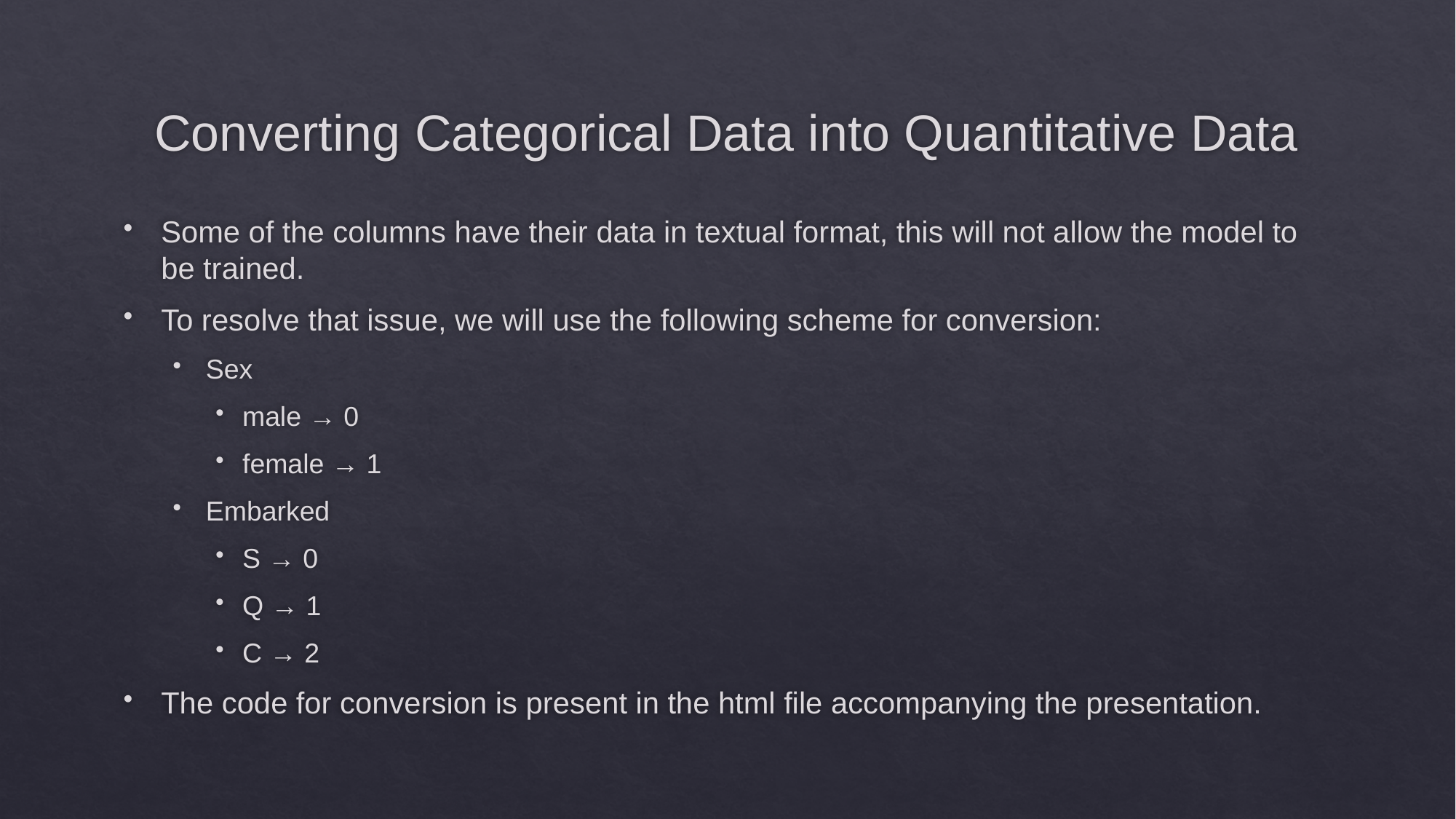

# Converting Categorical Data into Quantitative Data
Some of the columns have their data in textual format, this will not allow the model to be trained.
To resolve that issue, we will use the following scheme for conversion:
Sex
male → 0
female → 1
Embarked
S → 0
Q → 1
C → 2
The code for conversion is present in the html file accompanying the presentation.